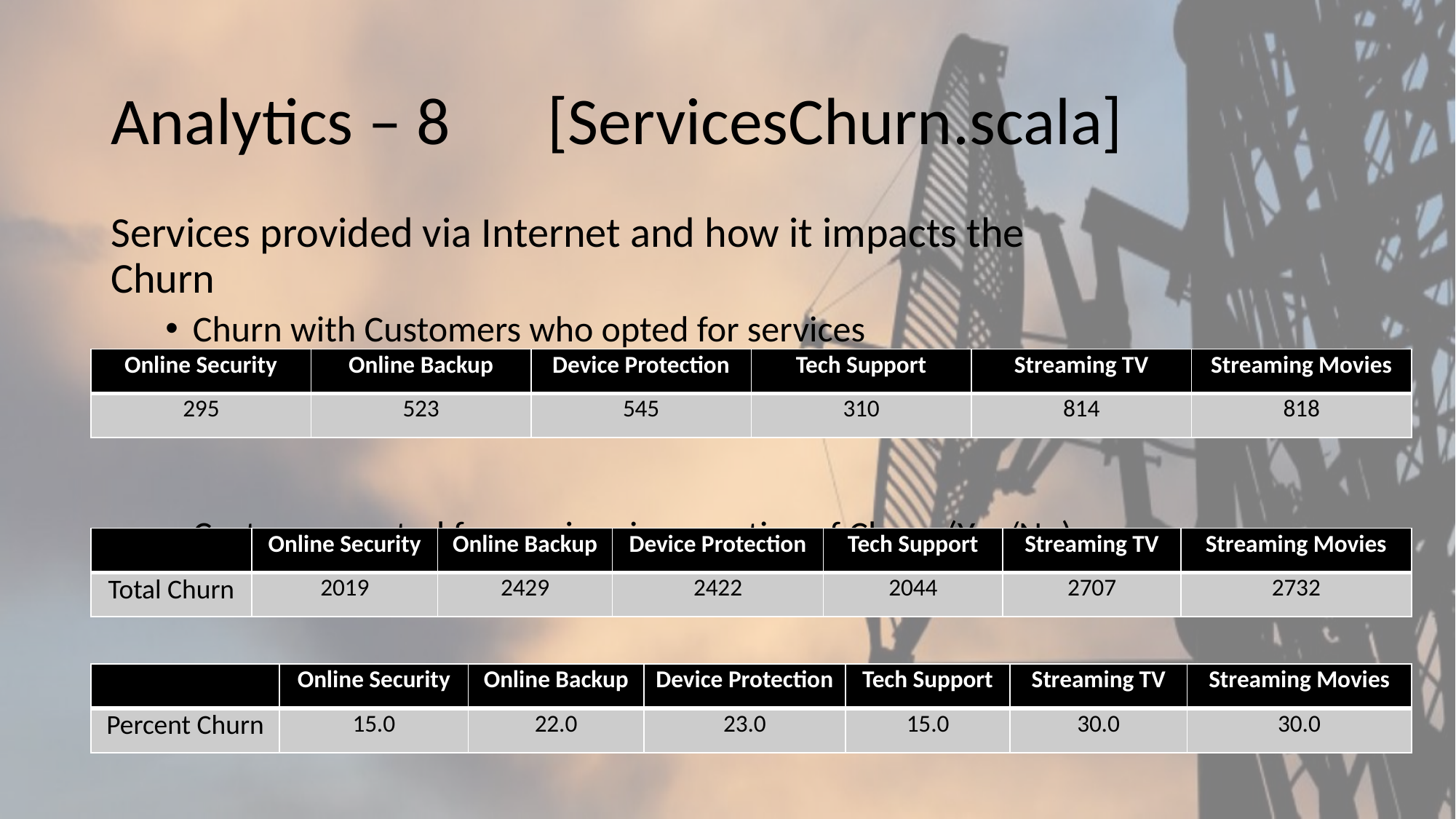

# Analytics – 8	[ServicesChurn.scala]
Services provided via Internet and how it impacts the Churn
Churn with Customers who opted for services

Customers opted for services irrespective of Churn (Yes/No)

Percentage churn
| Online Security | Online Backup | Device Protection | Tech Support | Streaming TV | Streaming Movies |
| --- | --- | --- | --- | --- | --- |
| 295 | 523 | 545 | 310 | 814 | 818 |
|  | Online Security | Online Backup | Device Protection | Tech Support | Streaming TV | Streaming Movies |
| --- | --- | --- | --- | --- | --- | --- |
| Total Churn | 2019 | 2429 | 2422 | 2044 | 2707 | 2732 |
|  | Online Security | Online Backup | Device Protection | Tech Support | Streaming TV | Streaming Movies |
| --- | --- | --- | --- | --- | --- | --- |
| Percent Churn | 15.0 | 22.0 | 23.0 | 15.0 | 30.0 | 30.0 |